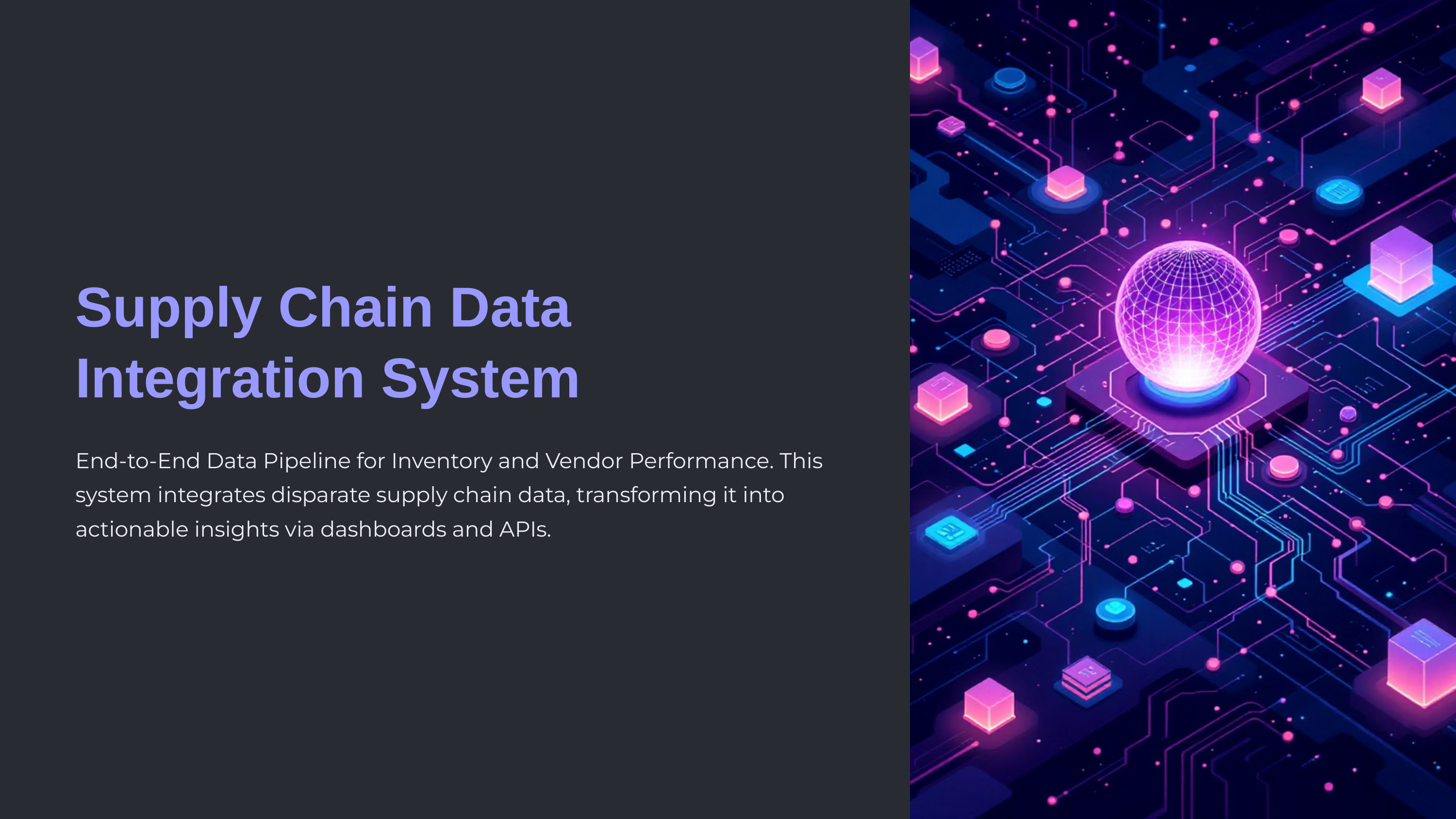

Supply Chain Data Integration System
End-to-End Data Pipeline for Inventory and Vendor Performance. This system integrates disparate supply chain data, transforming it into actionable insights via dashboards and APIs.